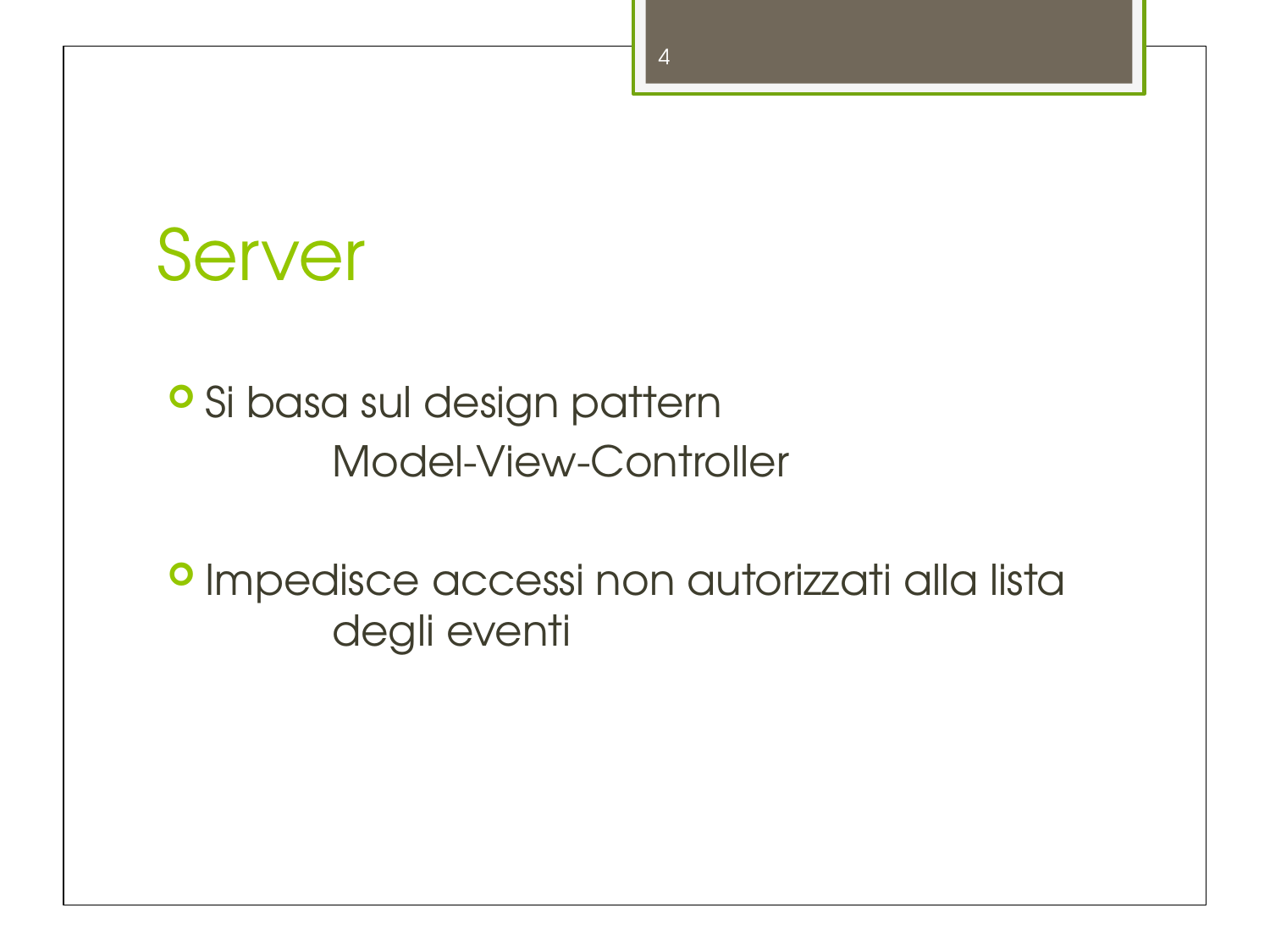

4
Server

Si basa sul design pattern
		Model-View-Controller

Impedisce accessi non autorizzati alla lista 	degli eventi